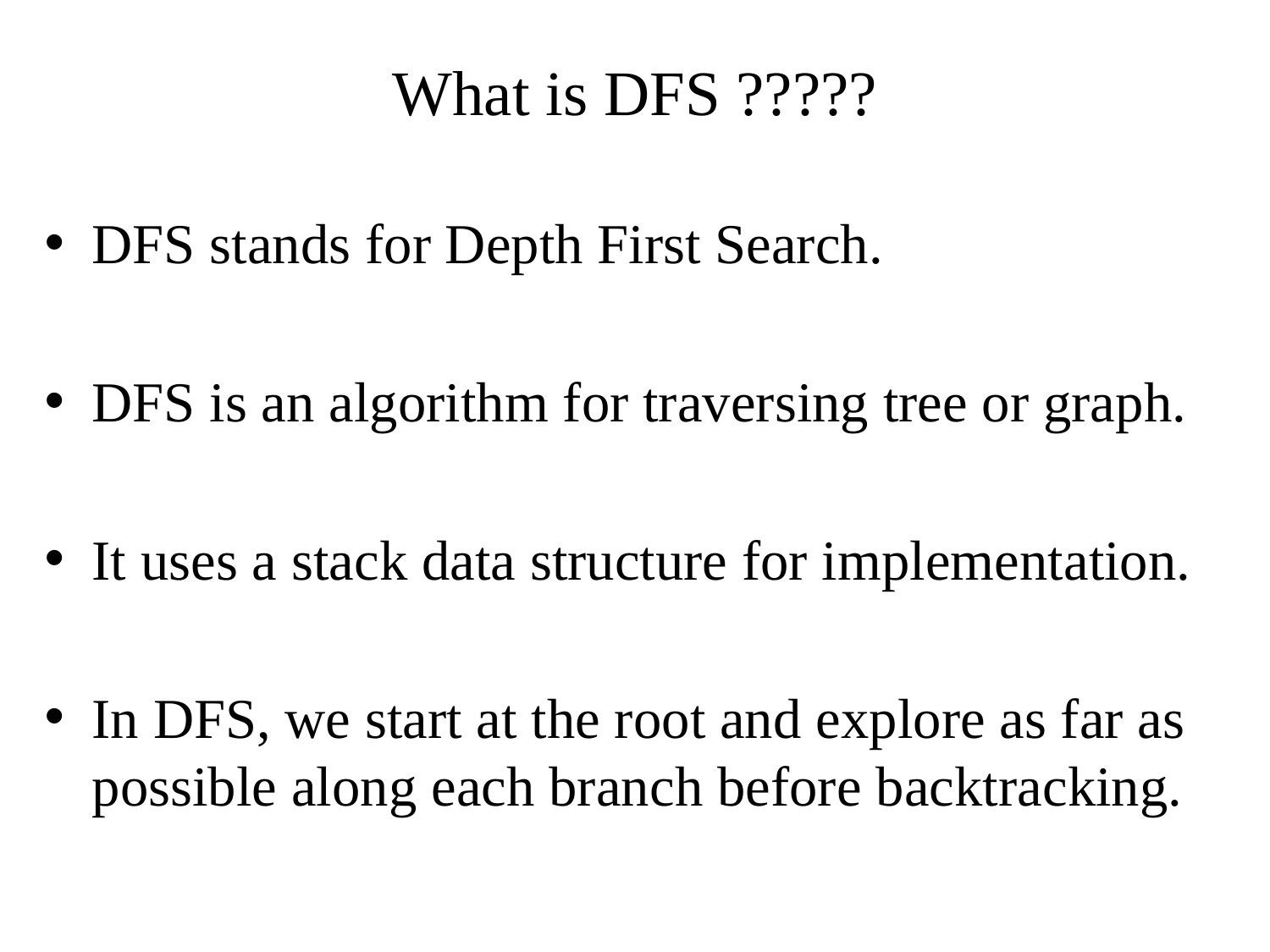

# What is DFS ?????
DFS stands for Depth First Search.

DFS is an algorithm for traversing tree or graph.

It uses a stack data structure for implementation.

In DFS, we start at the root and explore as far as possible along each branch before backtracking.